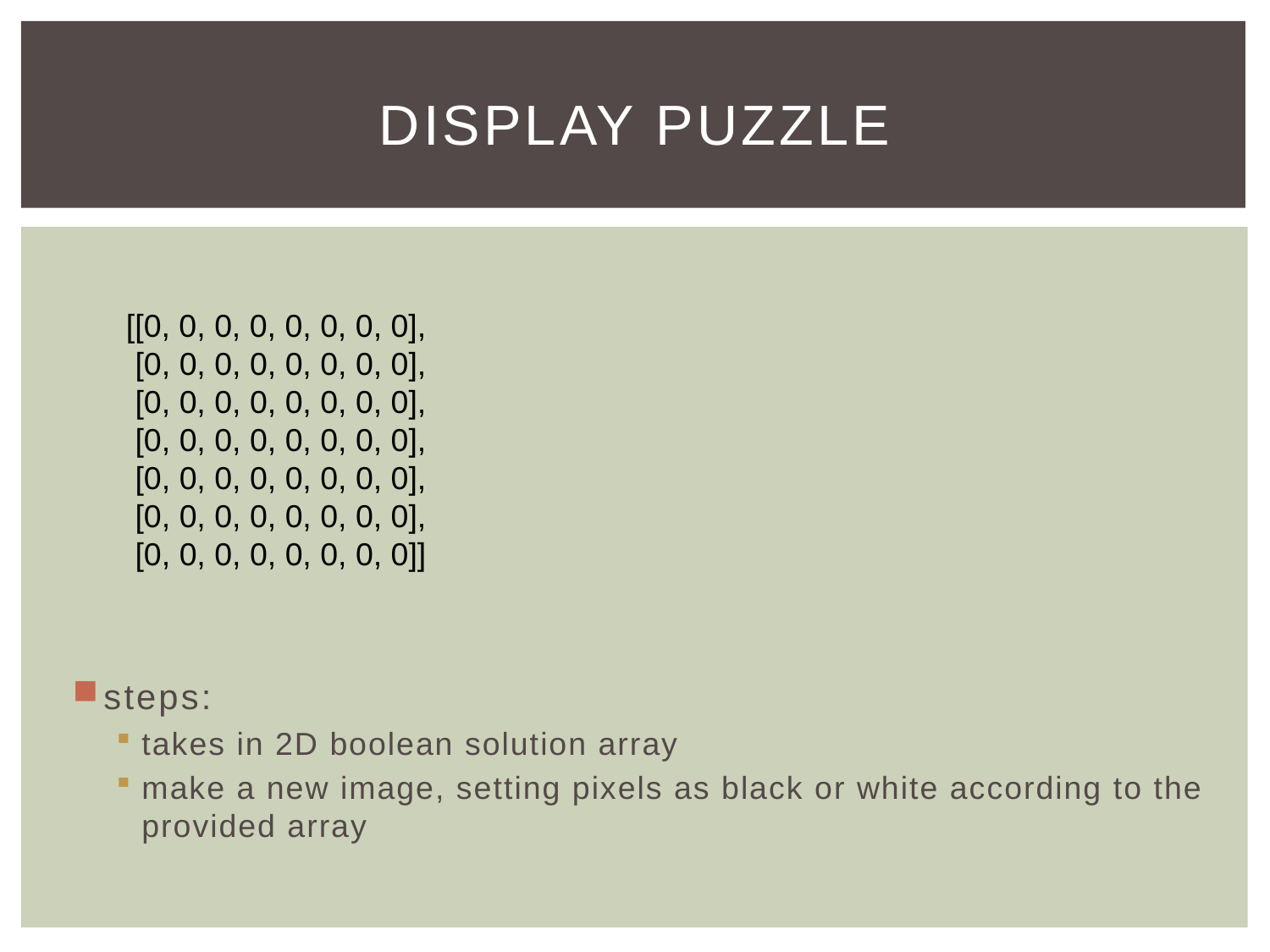

# Display Puzzle
[[0, 0, 0, 0, 0, 0, 0, 0],
 [0, 0, 0, 0, 0, 0, 0, 0],
 [0, 0, 0, 0, 0, 0, 0, 0],
 [0, 0, 0, 0, 0, 0, 0, 0],
 [0, 0, 0, 0, 0, 0, 0, 0],
 [0, 0, 0, 0, 0, 0, 0, 0],
 [0, 0, 0, 0, 0, 0, 0, 0]]
steps:
takes in 2D boolean solution array
make a new image, setting pixels as black or white according to the provided array